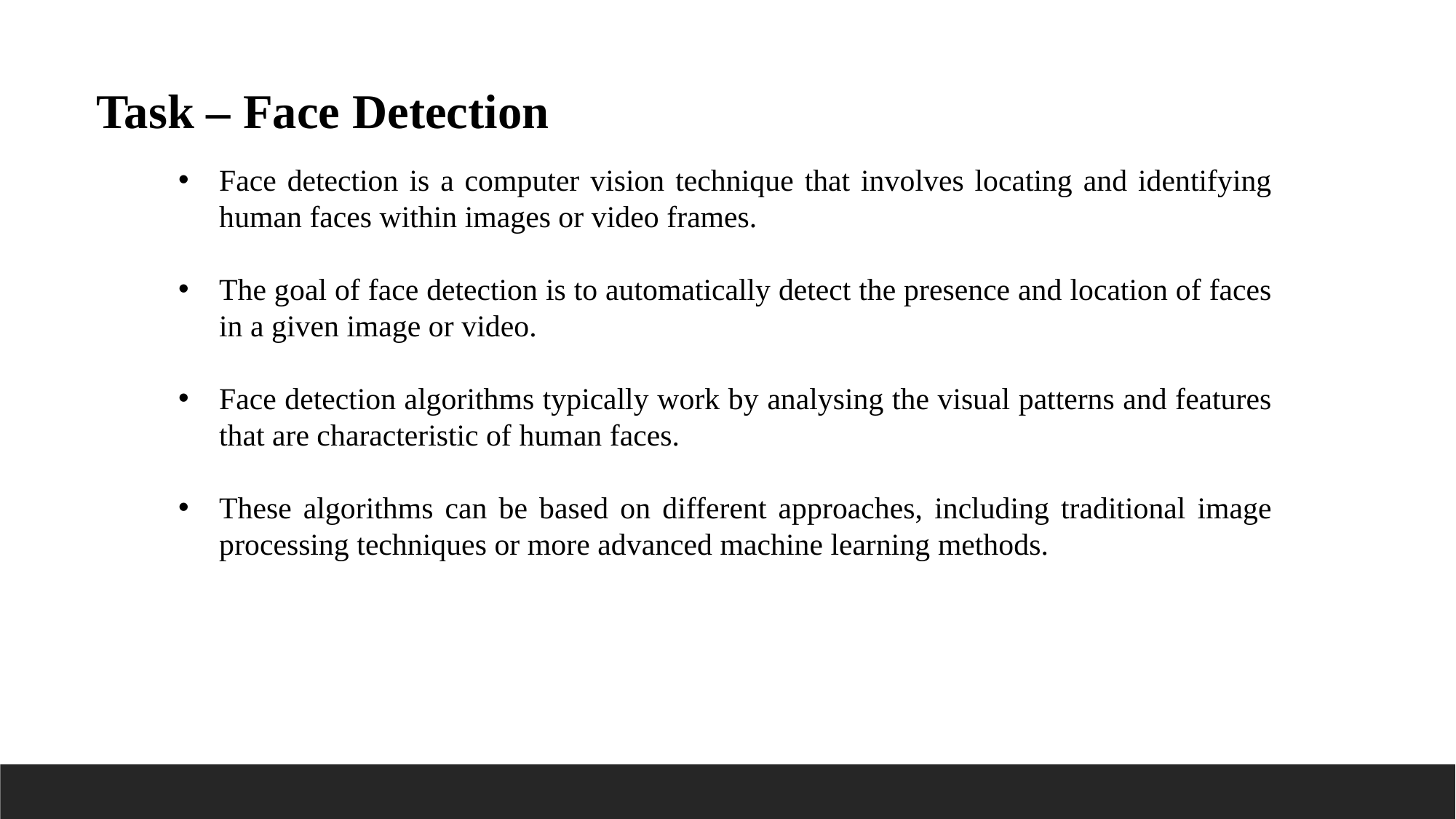

Task – Face Detection
Face detection is a computer vision technique that involves locating and identifying human faces within images or video frames.

The goal of face detection is to automatically detect the presence and location of faces in a given image or video.

Face detection algorithms typically work by analysing the visual patterns and features that are characteristic of human faces.

These algorithms can be based on different approaches, including traditional image processing techniques or more advanced machine learning methods.